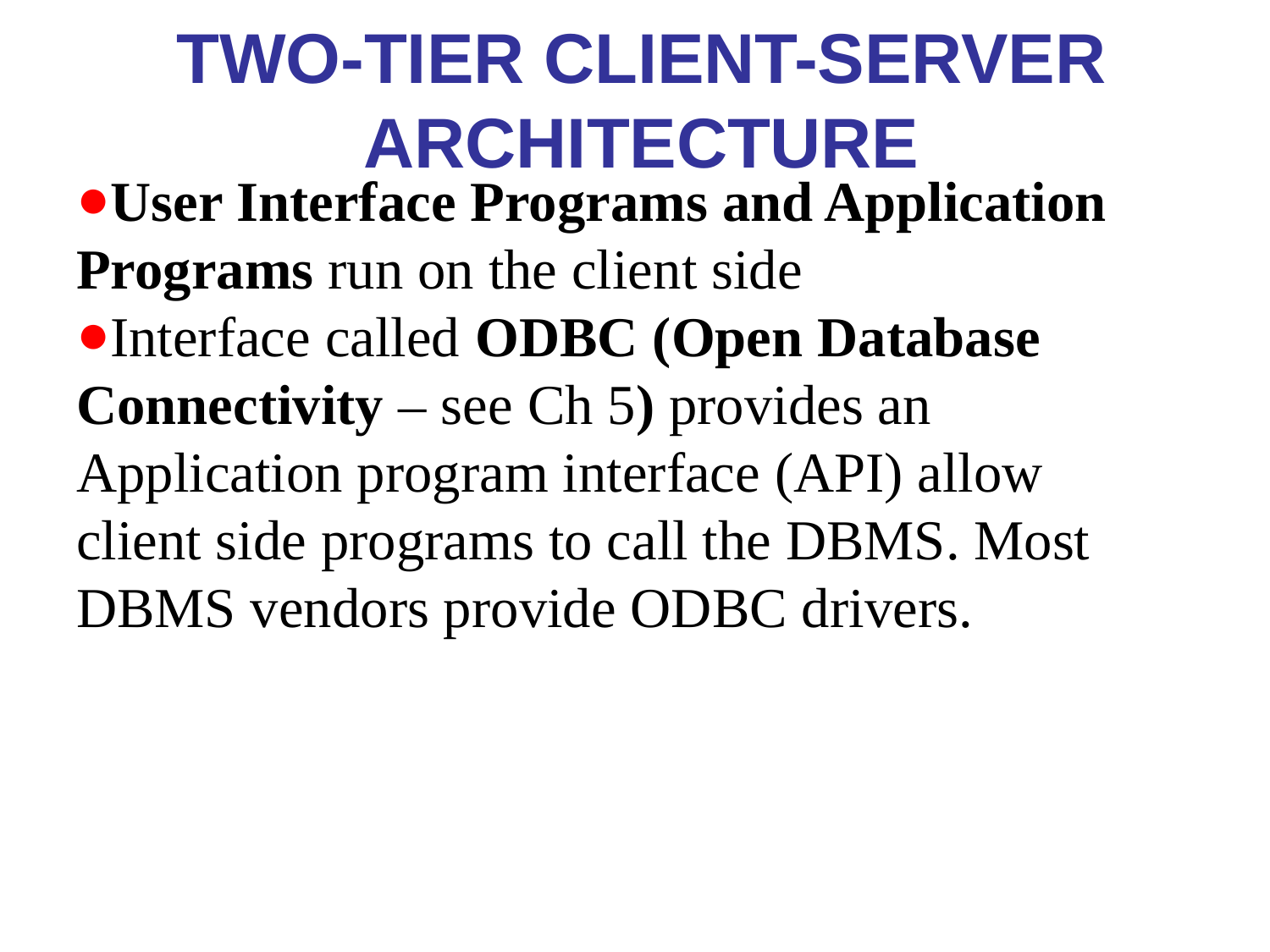

# Two-Tier Client-Server Architecture
User Interface Programs and Application Programs run on the client side
Interface called ODBC (Open Database Connectivity – see Ch 5) provides an Application program interface (API) allow client side programs to call the DBMS. Most DBMS vendors provide ODBC drivers.
….
Client
Client
Client
Client
Network
DBMS Server
File Server
Print Server
Mail Server
*